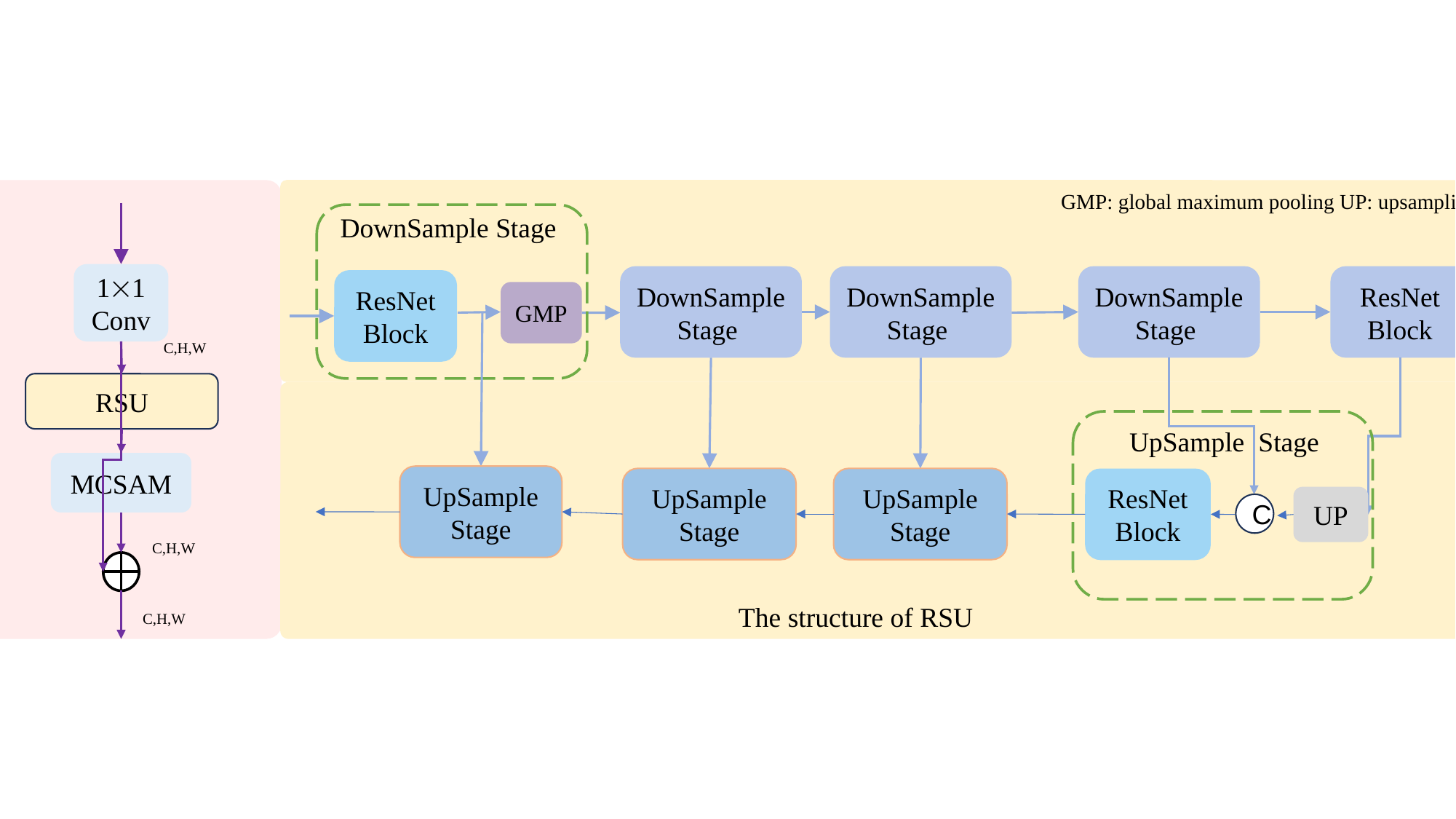

GMP: global maximum pooling UP: upsampling

DownSample Stage
DownSample
Stage
DownSample
Stage
DownSample
Stage
ResNet Block
ResNet Block
GMP

UpSample  Stage
ResNet Block
UP
UpSample Stage
UpSample Stage
UpSample Stage
1×1 Conv
C,H,W
RSU
MCSAM
C
C,H,W

C,H,W
The structure of RSU